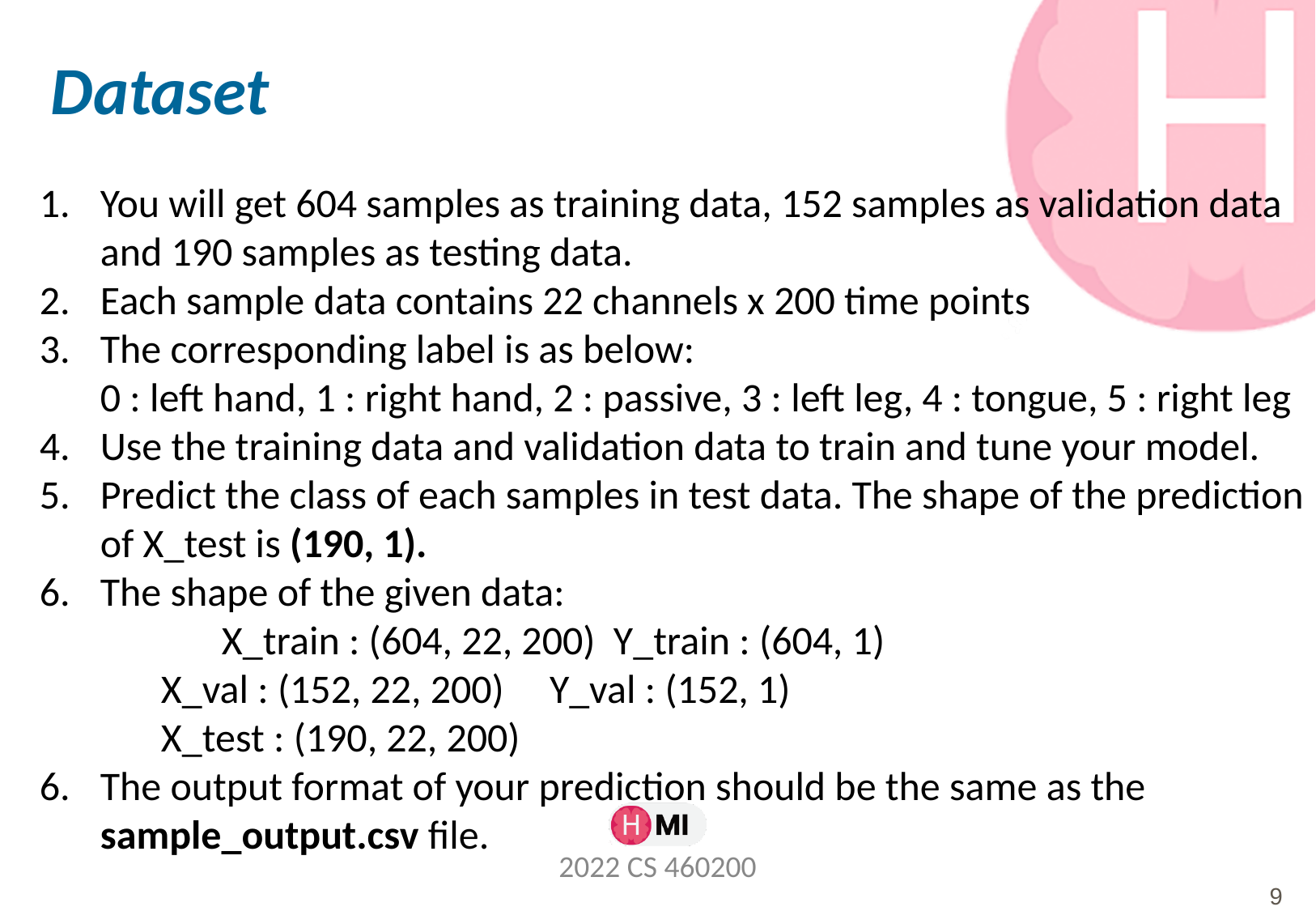

# Dataset
You will get 604 samples as training data, 152 samples as validation data and 190 samples as testing data.
Each sample data contains 22 channels x 200 time points
The corresponding label is as below:
0 : left hand, 1 : right hand, 2 : passive, 3 : left leg, 4 : tongue, 5 : right leg
Use the training data and validation data to train and tune your model.
Predict the class of each samples in test data. The shape of the prediction of X_test is (190, 1).
The shape of the given data:
	X_train : (604, 22, 200)  Y_train : (604, 1)
	X_val : (152, 22, 200)     Y_val : (152, 1)
	X_test : (190, 22, 200)
The output format of your prediction should be the same as the sample_output.csv file.

2022 CS 460200
9